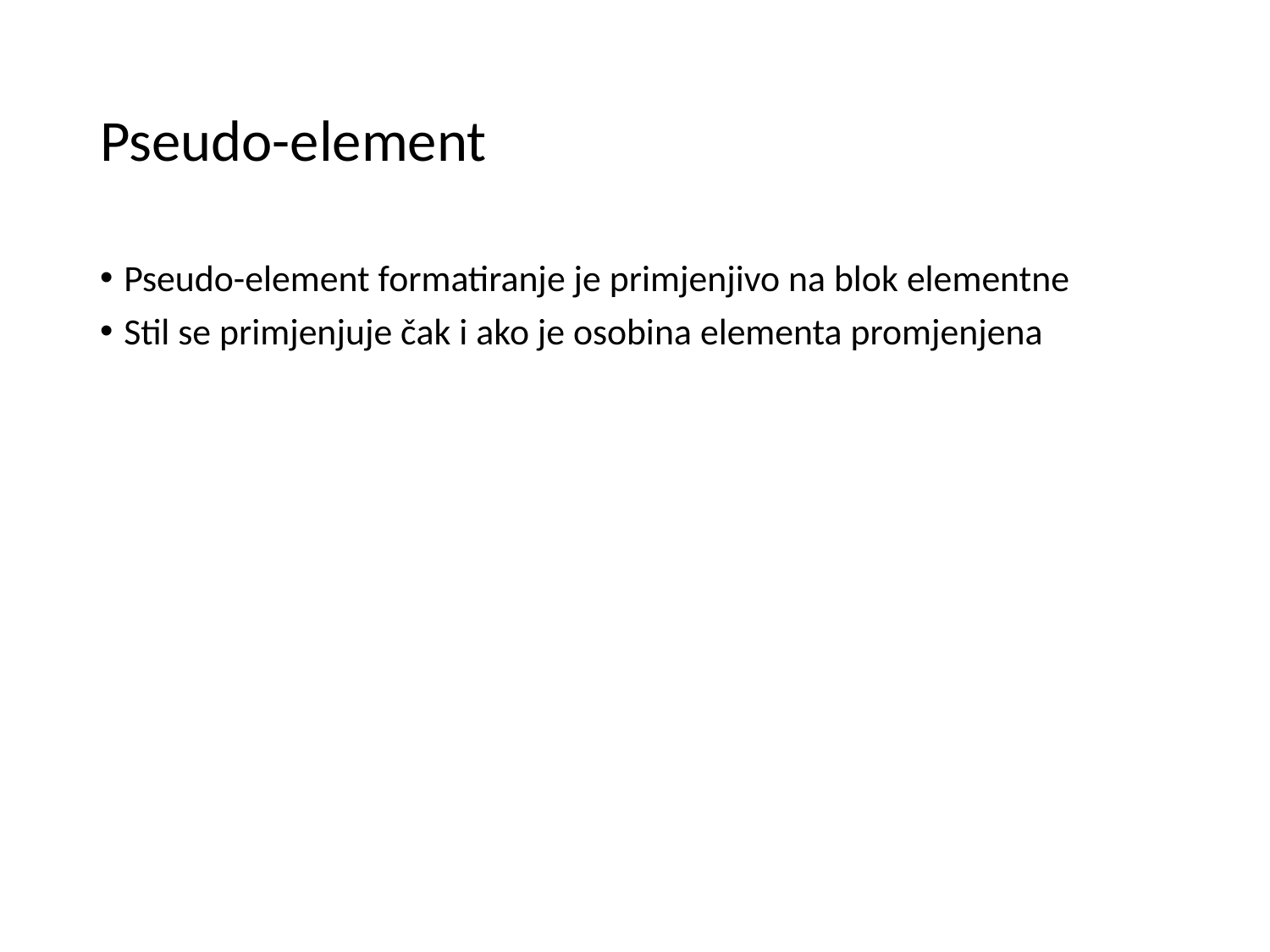

# Pseudo-element
Pseudo-element formatiranje je primjenjivo na blok elementne
Stil se primjenjuje čak i ako je osobina elementa promjenjena